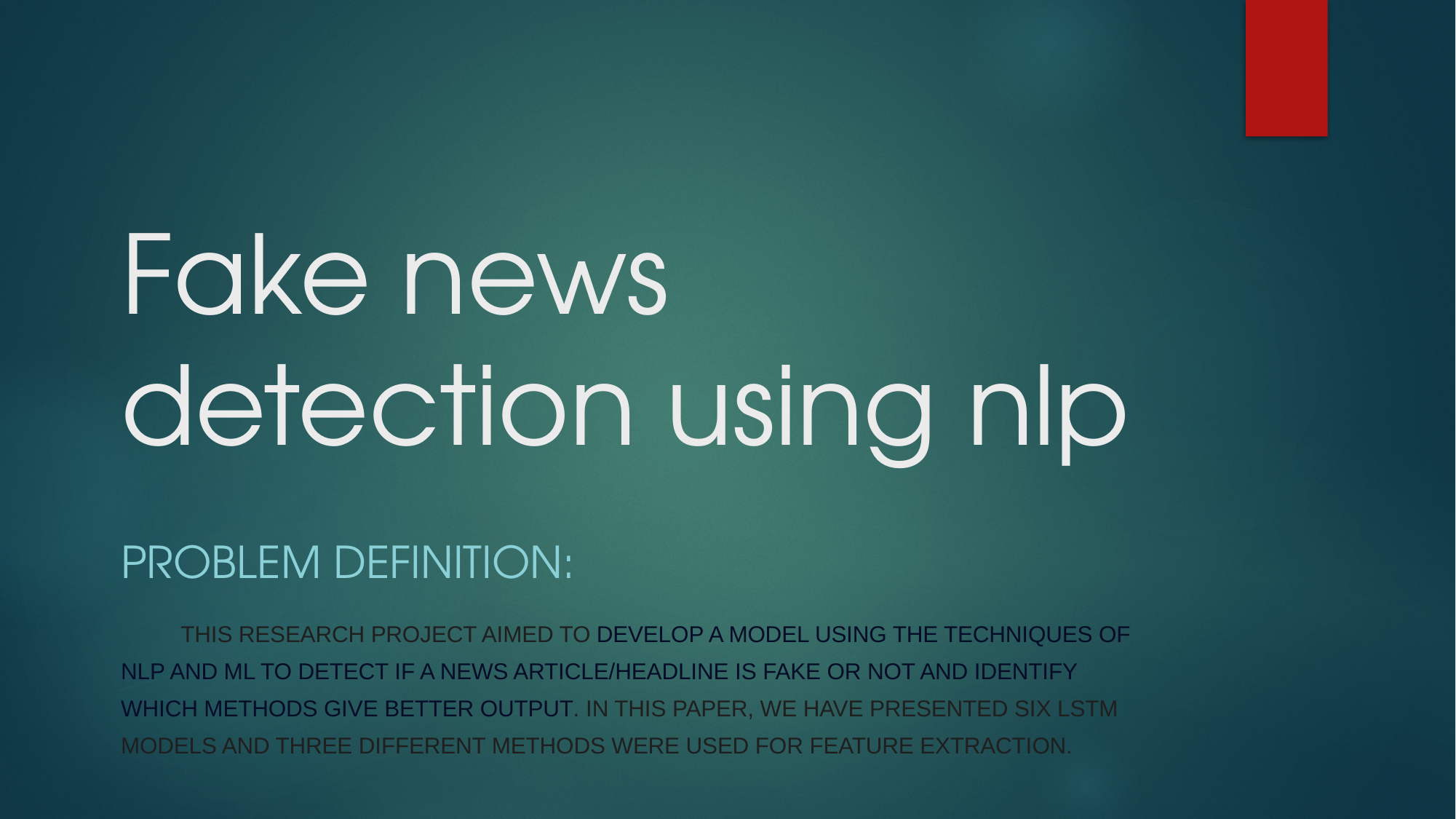

# Fake news detection using nlp
Problem definition:
       This research project aimed to develop a model using the techniques of NLP and ML to detect if a news article/headline is fake or not and identify which methods give better output. In this paper, we have presented six LSTM models and three different methods were used for feature extraction.